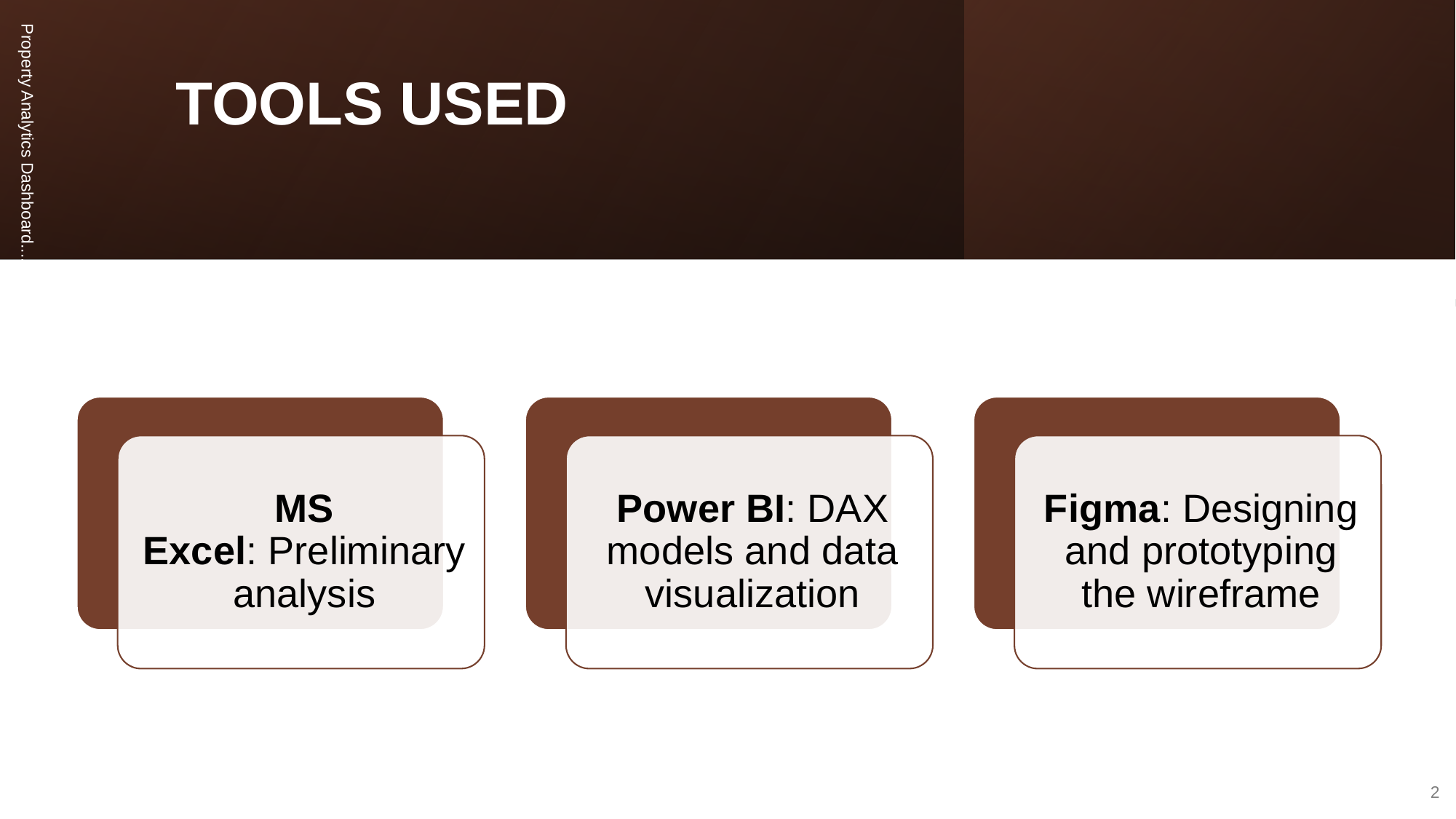

# Tools Used

Property Analytics Dashboard.........
MS Excel: Preliminary analysis
Power BI: DAX models and data visualization
Figma: Designing and prototyping the wireframe
2